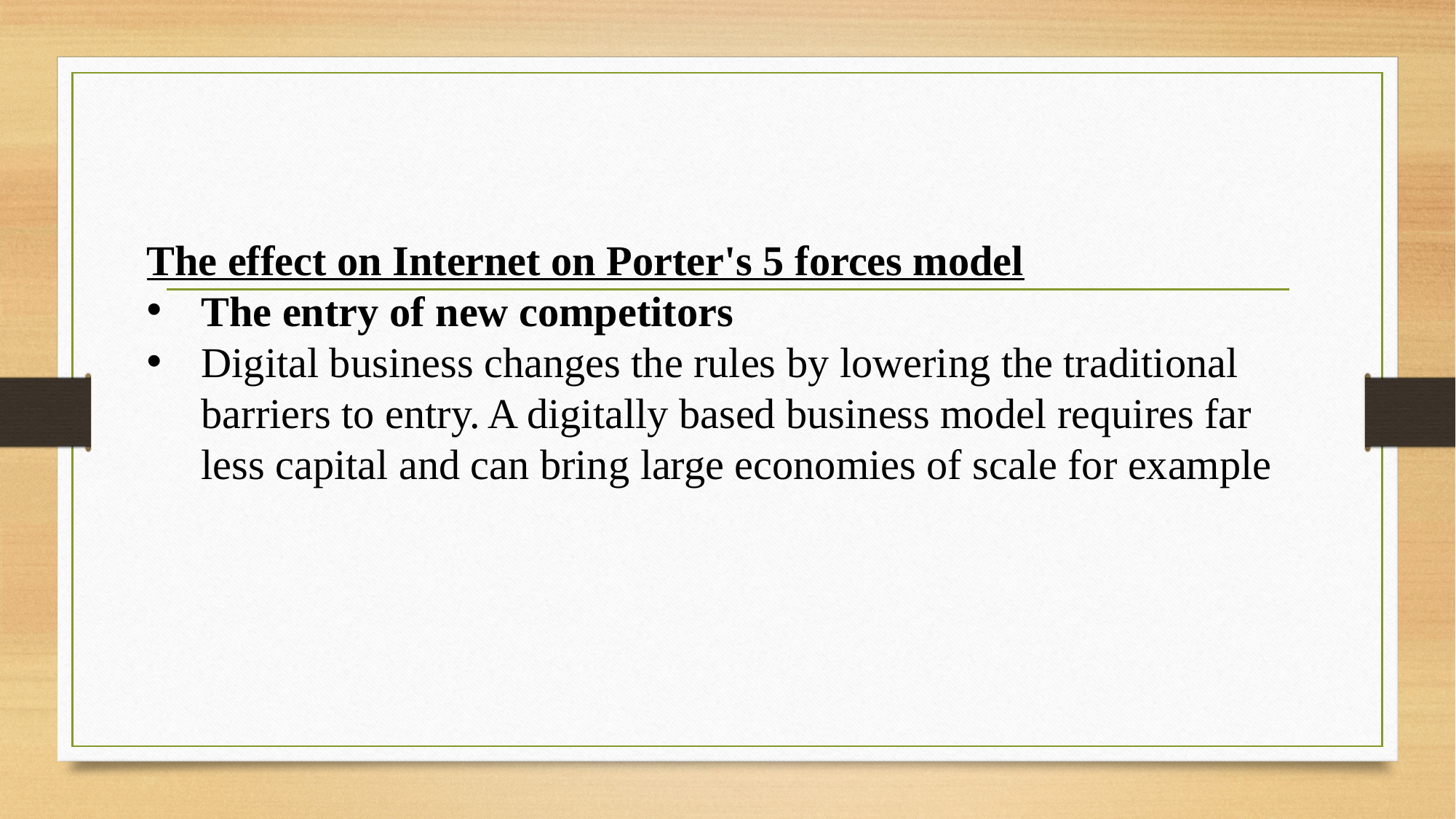

The effect on Internet on Porter's 5 forces model
The entry of new competitors
Digital business changes the rules by lowering the traditional barriers to entry. A digitally based business model requires far less capital and can bring large economies of scale for example